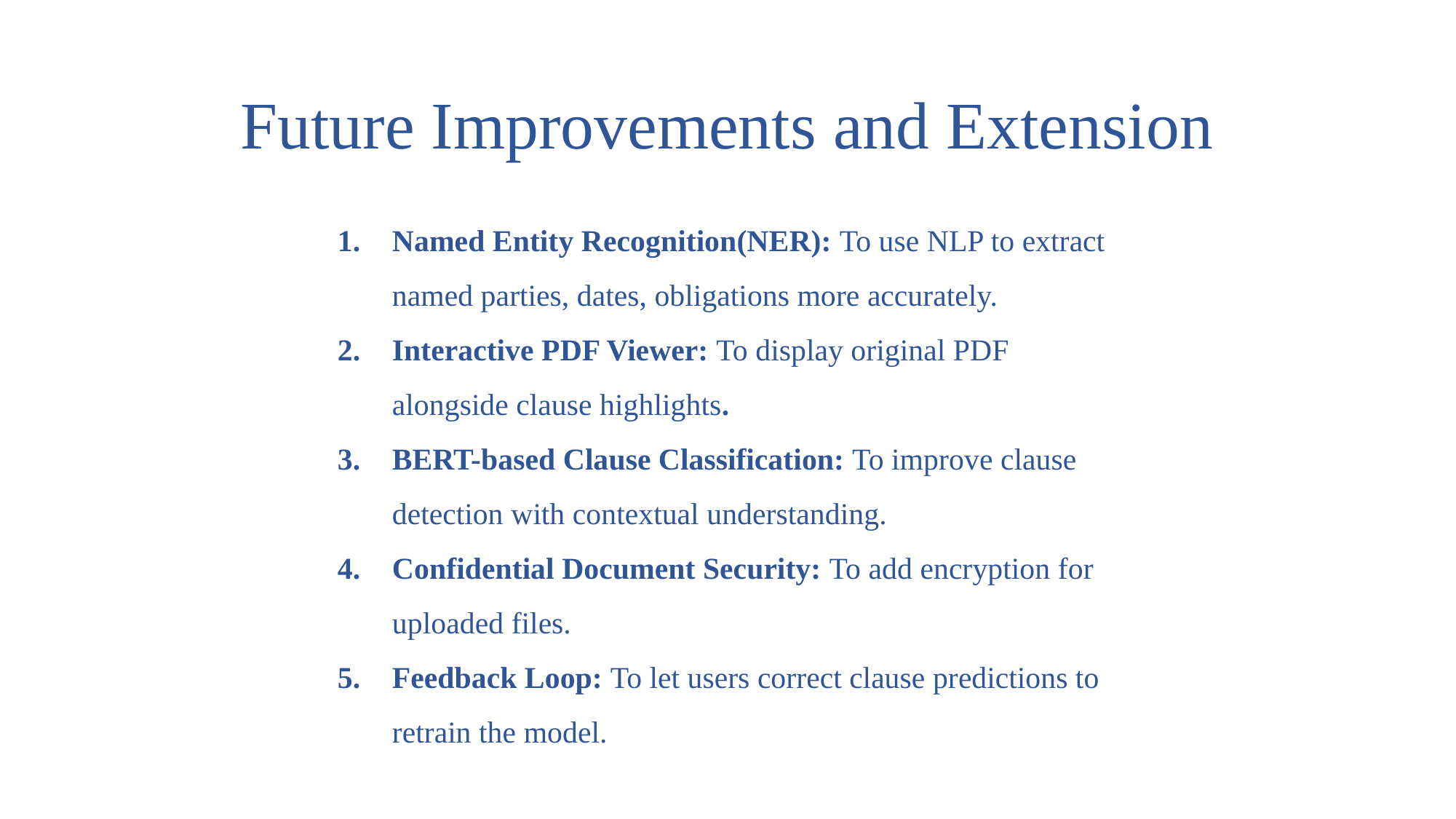

# Future Improvements and Extension
Named Entity Recognition(NER): To use NLP to extract named parties, dates, obligations more accurately.
Interactive PDF Viewer: To display original PDF alongside clause highlights.
BERT-based Clause Classification: To improve clause detection with contextual understanding.
Confidential Document Security: To add encryption for uploaded files.
Feedback Loop: To let users correct clause predictions to retrain the model.